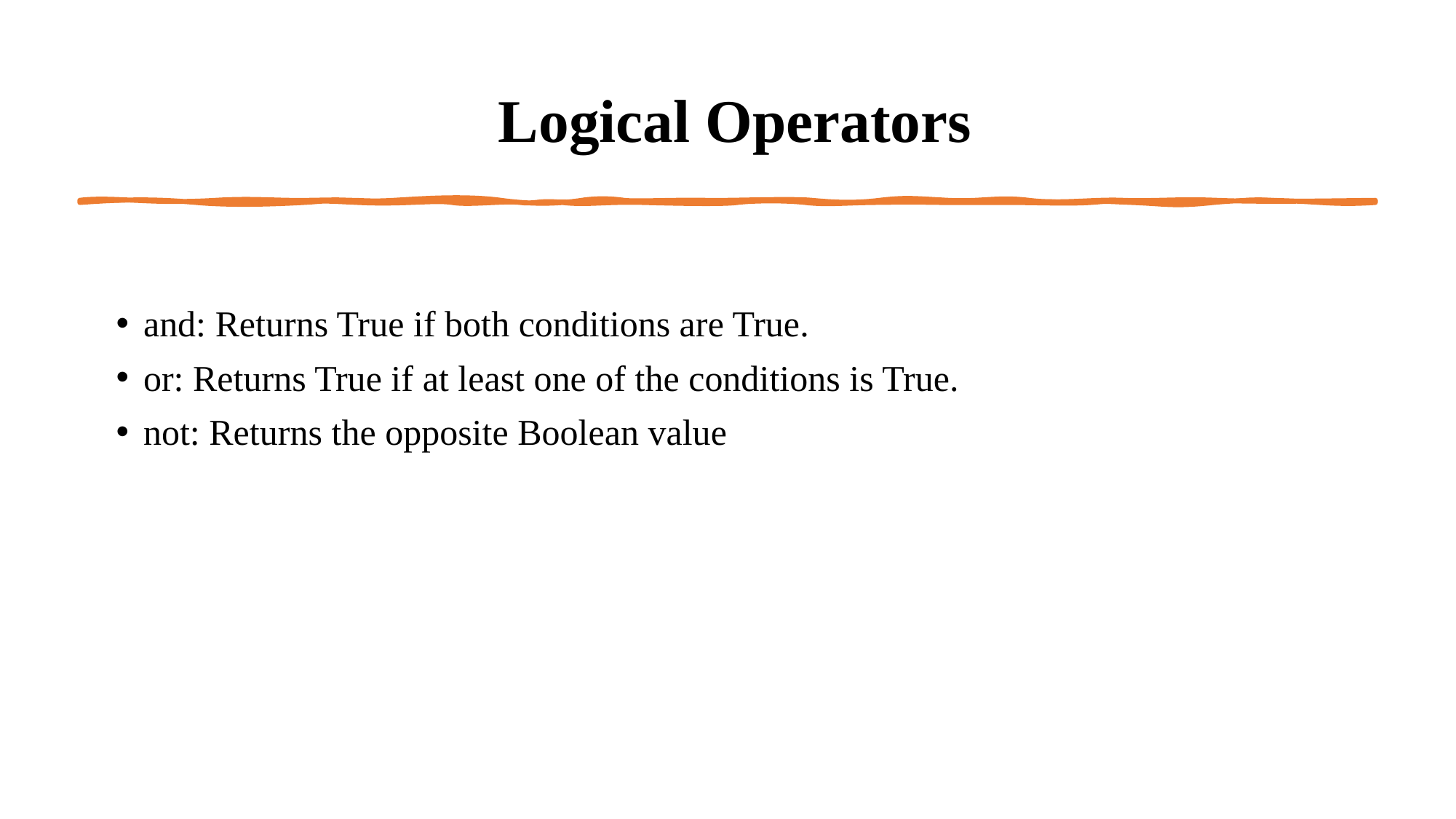

# Logical Operators

and: Returns True if both conditions are True.
or: Returns True if at least one of the conditions is True.
not: Returns the opposite Boolean value